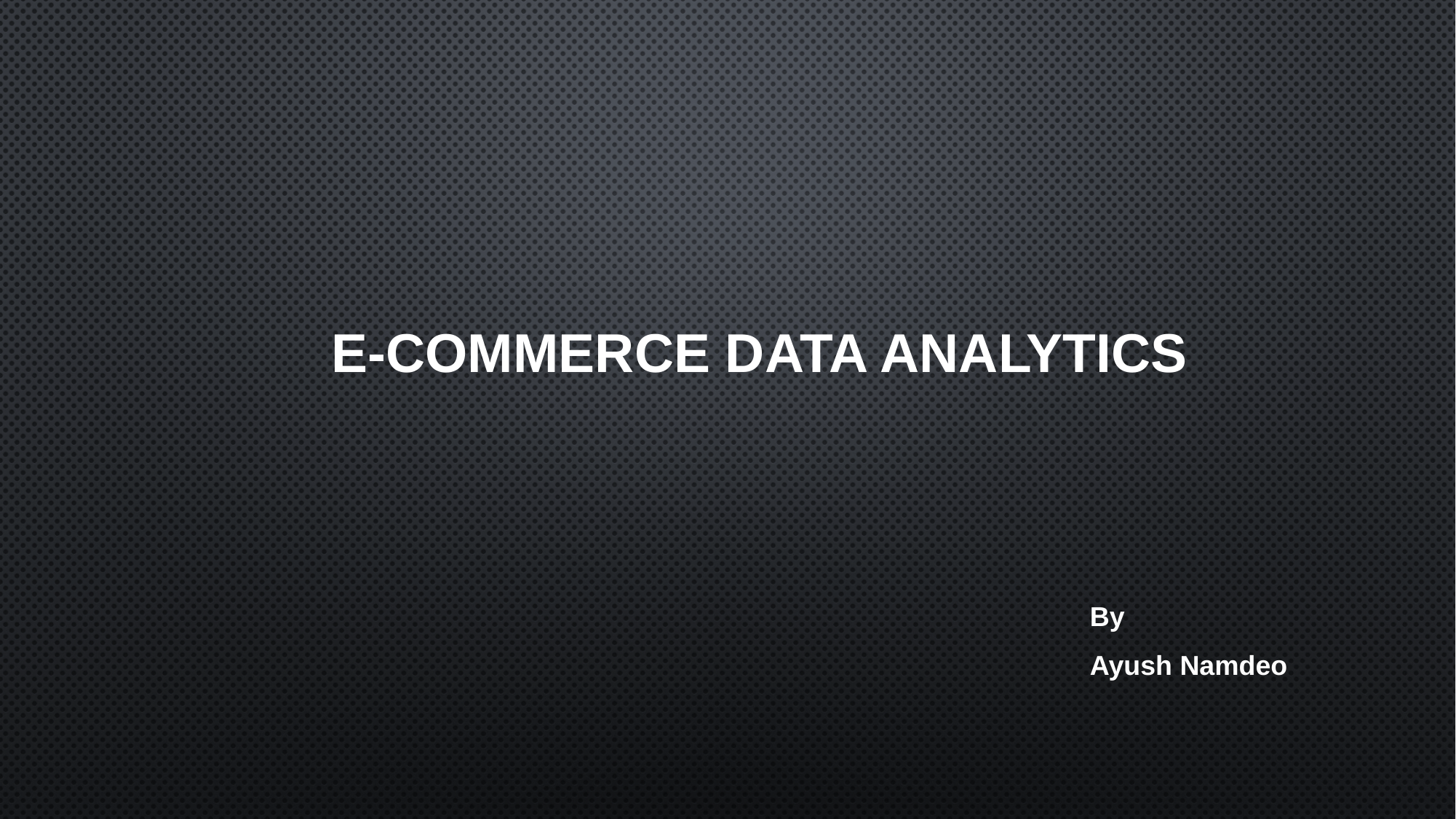

# E-Commerce Data Analytics
By
Ayush Namdeo